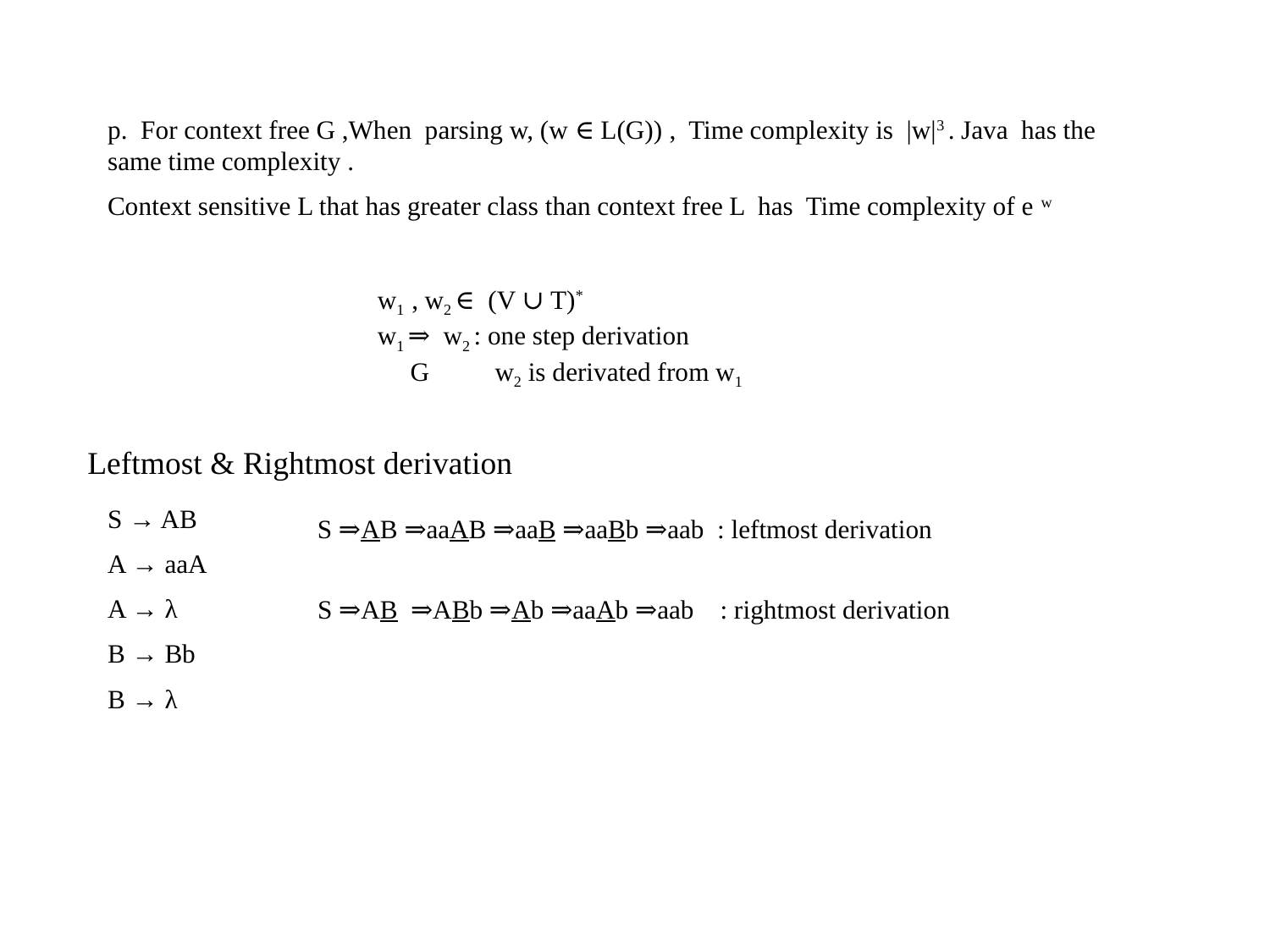

p.  For context free G ,When  parsing w, (w ∈ L(G)) ,  Time complexity is  |w|3 . Java  has the same time complexity .
Context sensitive L that has greater class than context free L  has  Time complexity of e w
w1  , w2 ∈  (V ∪ T)*
w1 ⇒  w2 : one step derivation
     G          w2 is derivated from w1

Leftmost & Rightmost derivation
S → AB
A → aaA
A → λ
B → Bb
B → λ
S ⇒AB ⇒aaAB ⇒aaB ⇒aaBb ⇒aab  : leftmost derivation
S ⇒AB  ⇒ABb ⇒Ab ⇒aaAb ⇒aab    : rightmost derivation